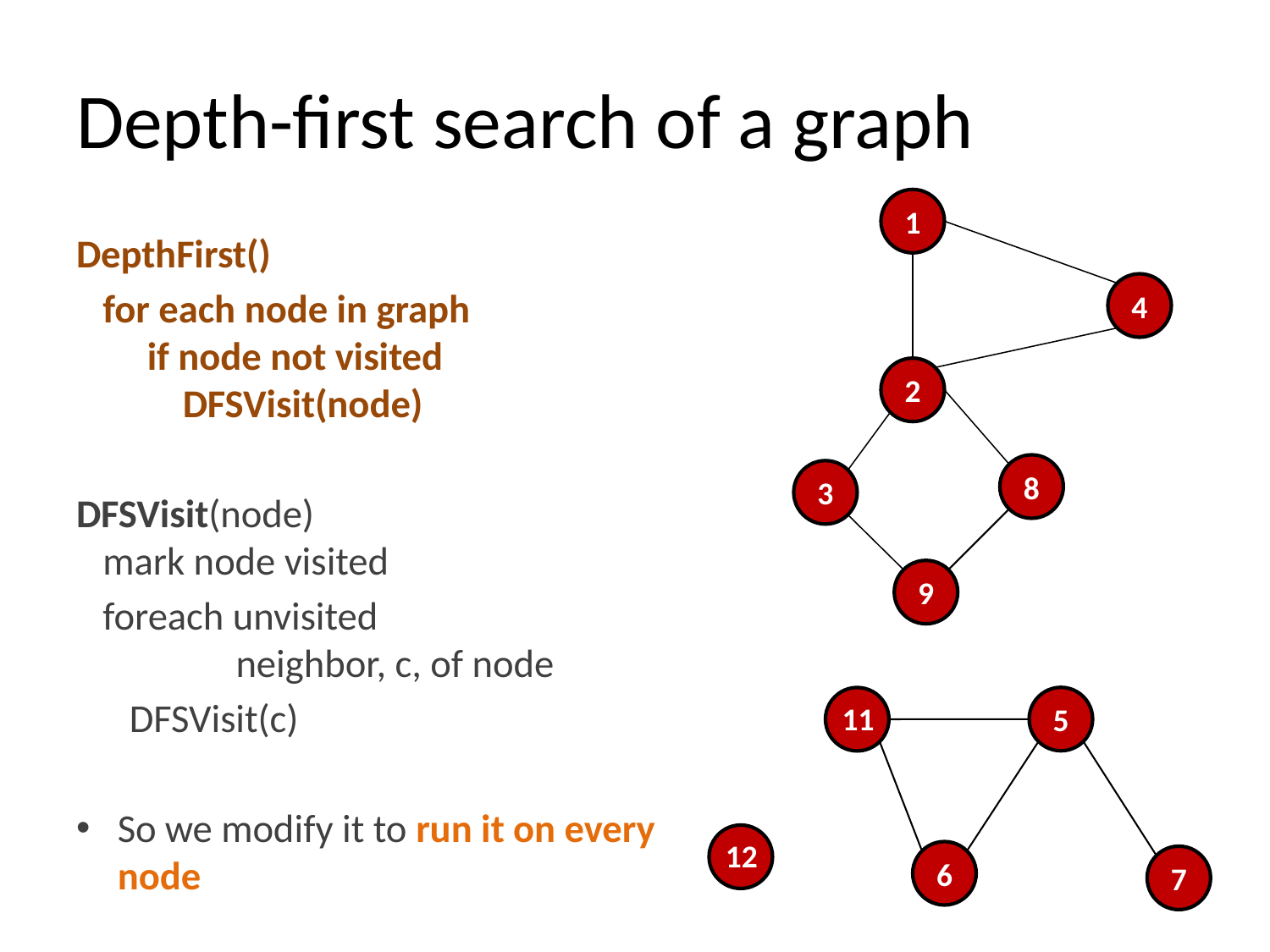

# Depth-first search of a graph
1
DepthFirst()
   for each node in graph
        if node not visited
            DFSVisit(node)

DFSVisit(node)
   mark node visited
   foreach unvisited
                  neighbor, c, of node
      DFSVisit(c)

So we modify it to run it on every node
4
2
8
3
9
5

11

12
6
7